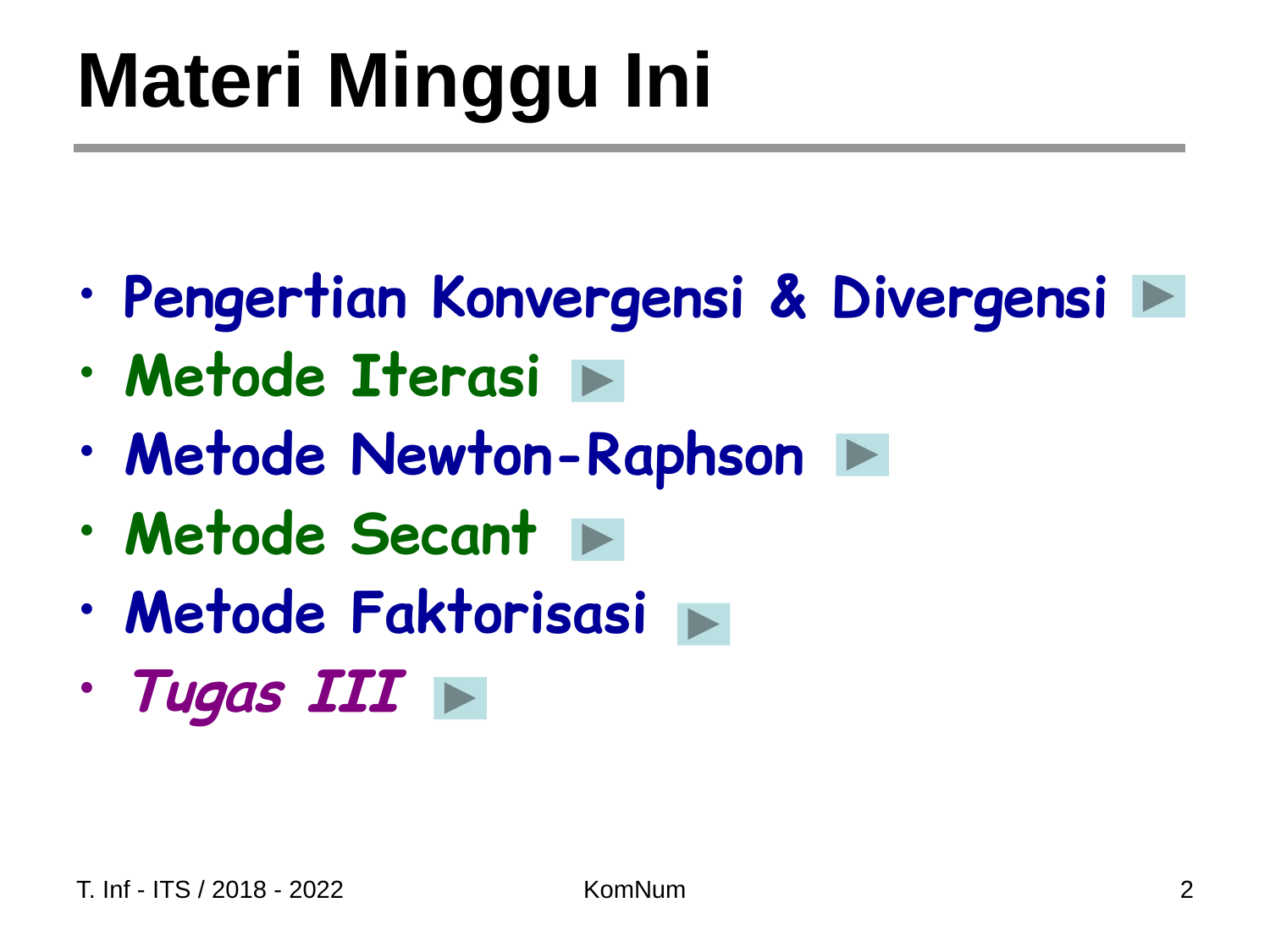

# Materi Minggu Ini
Pengertian Konvergensi & Divergensi
Metode Iterasi
Metode Newton-Raphson
Metode Secant
Metode Faktorisasi
Tugas III

T. Inf - ITS / 2018 - 2022
KomNum
2